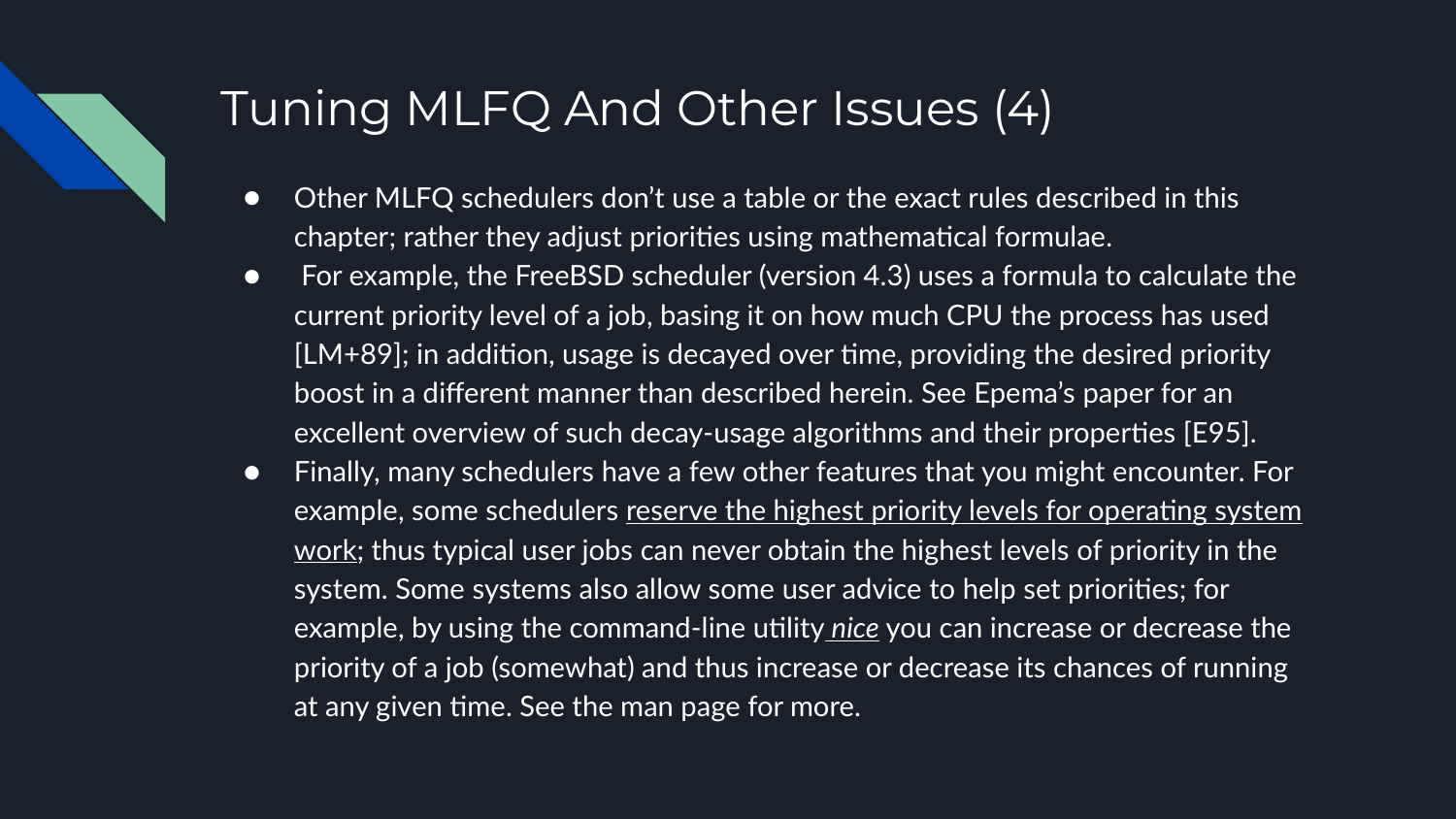

# Tuning MLFQ And Other Issues (4)
Other MLFQ schedulers don’t use a table or the exact rules described in this chapter; rather they adjust priorities using mathematical formulae.
 For example, the FreeBSD scheduler (version 4.3) uses a formula to calculate the current priority level of a job, basing it on how much CPU the process has used [LM+89]; in addition, usage is decayed over time, providing the desired priority boost in a different manner than described herein. See Epema’s paper for an excellent overview of such decay-usage algorithms and their properties [E95].
Finally, many schedulers have a few other features that you might encounter. For example, some schedulers reserve the highest priority levels for operating system work; thus typical user jobs can never obtain the highest levels of priority in the system. Some systems also allow some user advice to help set priorities; for example, by using the command-line utility nice you can increase or decrease the priority of a job (somewhat) and thus increase or decrease its chances of running at any given time. See the man page for more.